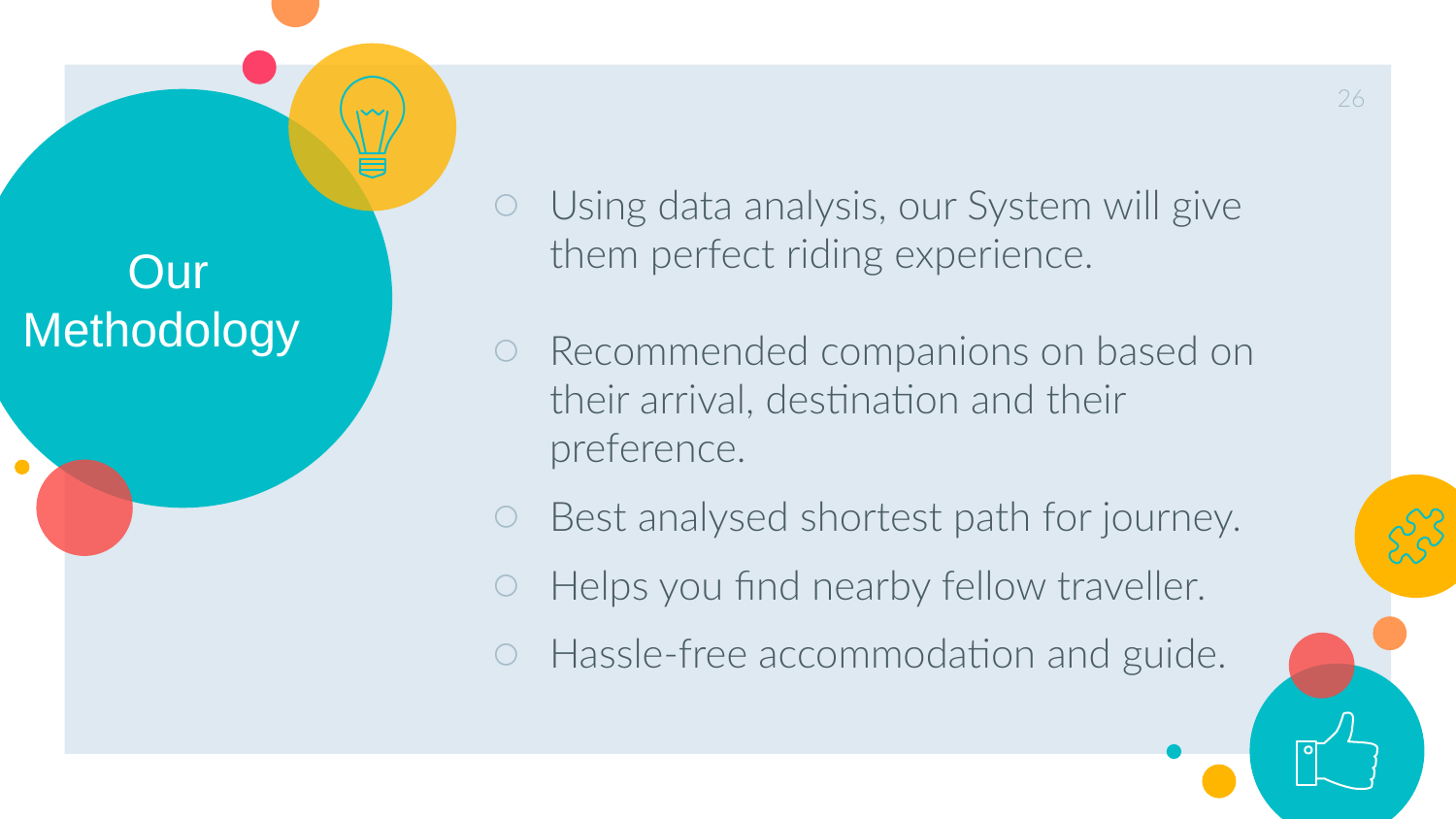

26
# Our Methodology
Using data analysis, our System will give them perfect riding experience.
Recommended companions on based on their arrival, destination and their preference.
Best analysed shortest path for journey.
Helps you find nearby fellow traveller.
Hassle-free accommodation and guide.